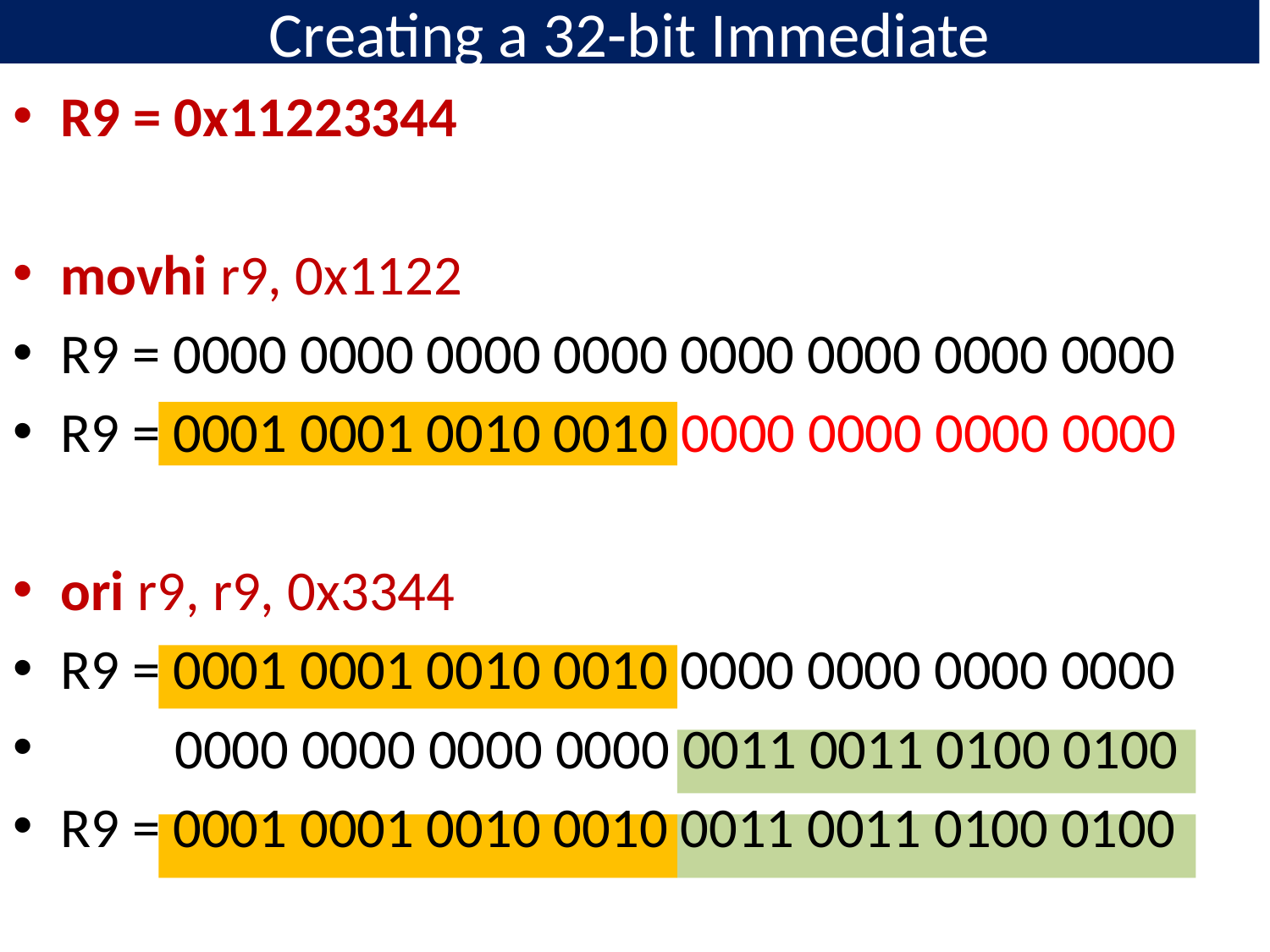

# Creating a 32-bit Immediate
R9 = 0x11223344

movhi r9, 0x1122
R9 = 0000 0000 0000 0000 0000 0000 0000 0000
R9 = 0001 0001 0010 0010 0000 0000 0000 0000

ori r9, r9, 0x3344
R9 = 0001 0001 0010 0010 0000 0000 0000 0000
         0000 0000 0000 0000 0011 0011 0100 0100
R9 = 0001 0001 0010 0010 0011 0011 0100 0100